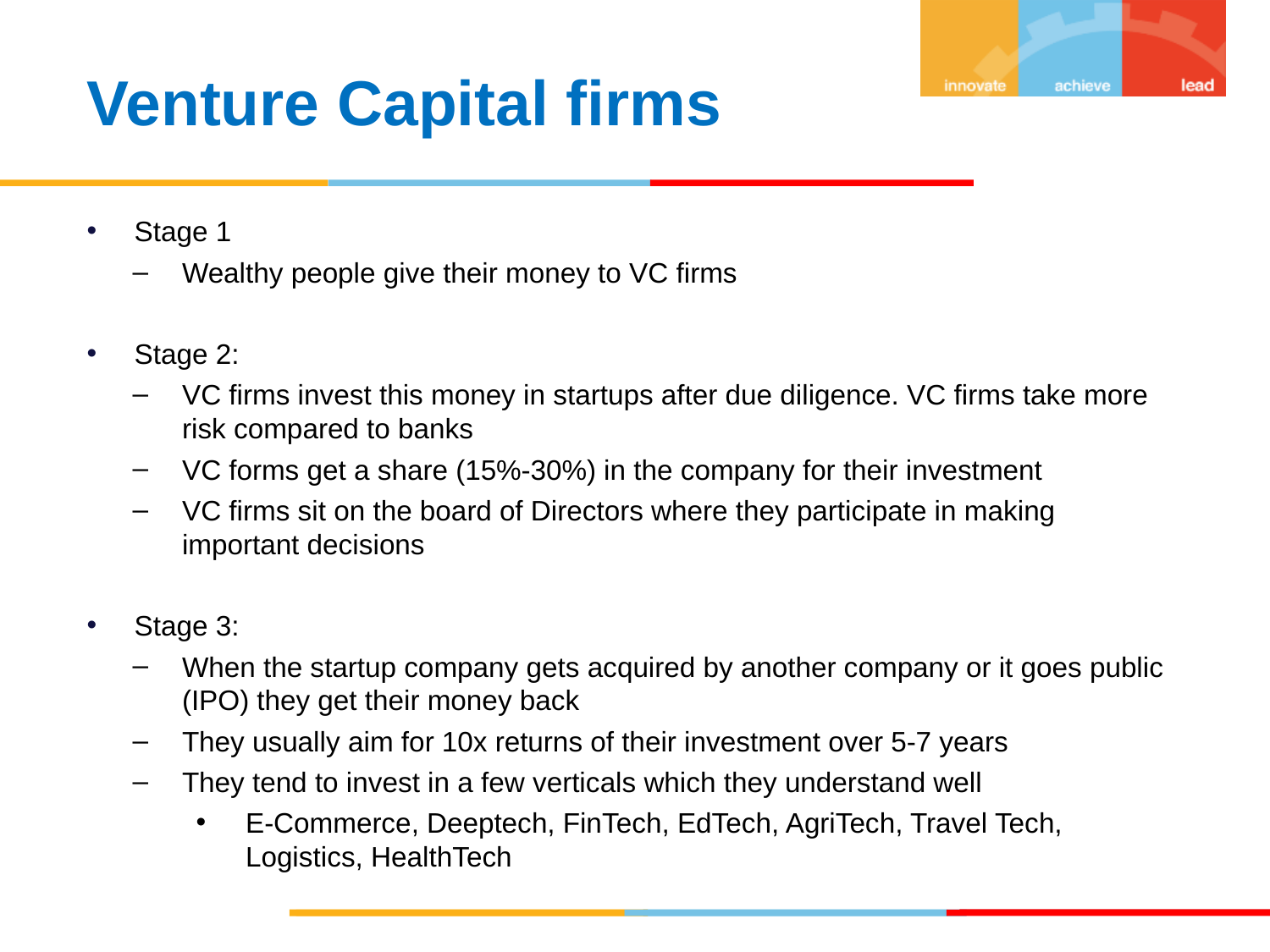

Venture Capital firms
Stage 1
Wealthy people give their money to VC firms

Stage 2:
VC firms invest this money in startups after due diligence. VC firms take more risk compared to banks
VC forms get a share (15%-30%) in the company for their investment
VC firms sit on the board of Directors where they participate in making important decisions

Stage 3:
When the startup company gets acquired by another company or it goes public (IPO) they get their money back
They usually aim for 10x returns of their investment over 5-7 years
They tend to invest in a few verticals which they understand well
E-Commerce, Deeptech, FinTech, EdTech, AgriTech, Travel Tech, Logistics, HealthTech